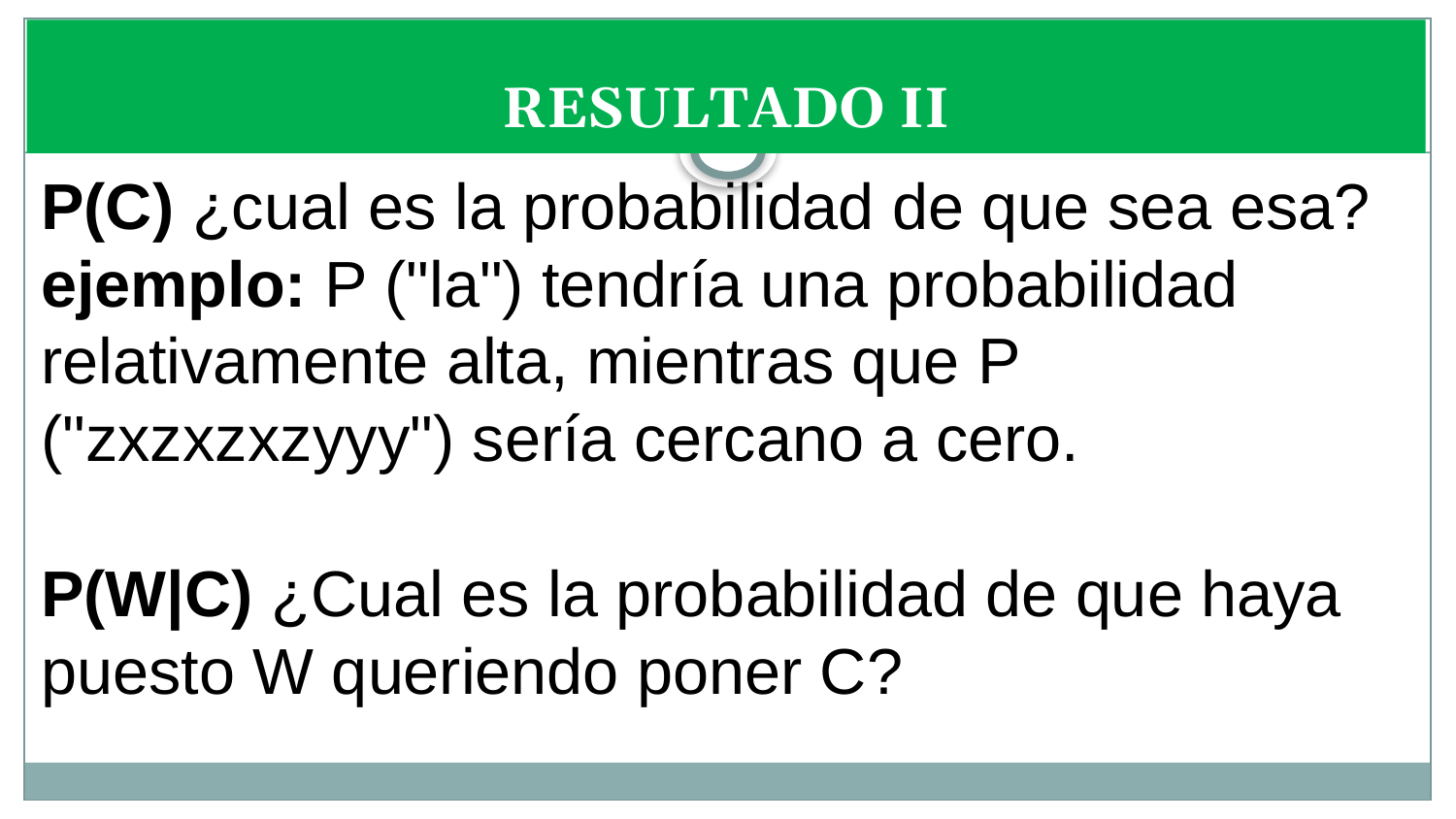

# RESULTADO II
P(C) ¿cual es la probabilidad de que sea esa?
ejemplo: P ("la") tendría una probabilidad relativamente alta, mientras que P ("zxzxzxzyyy") sería cercano a cero.

P(W|C) ¿Cual es la probabilidad de que haya puesto W queriendo poner C?